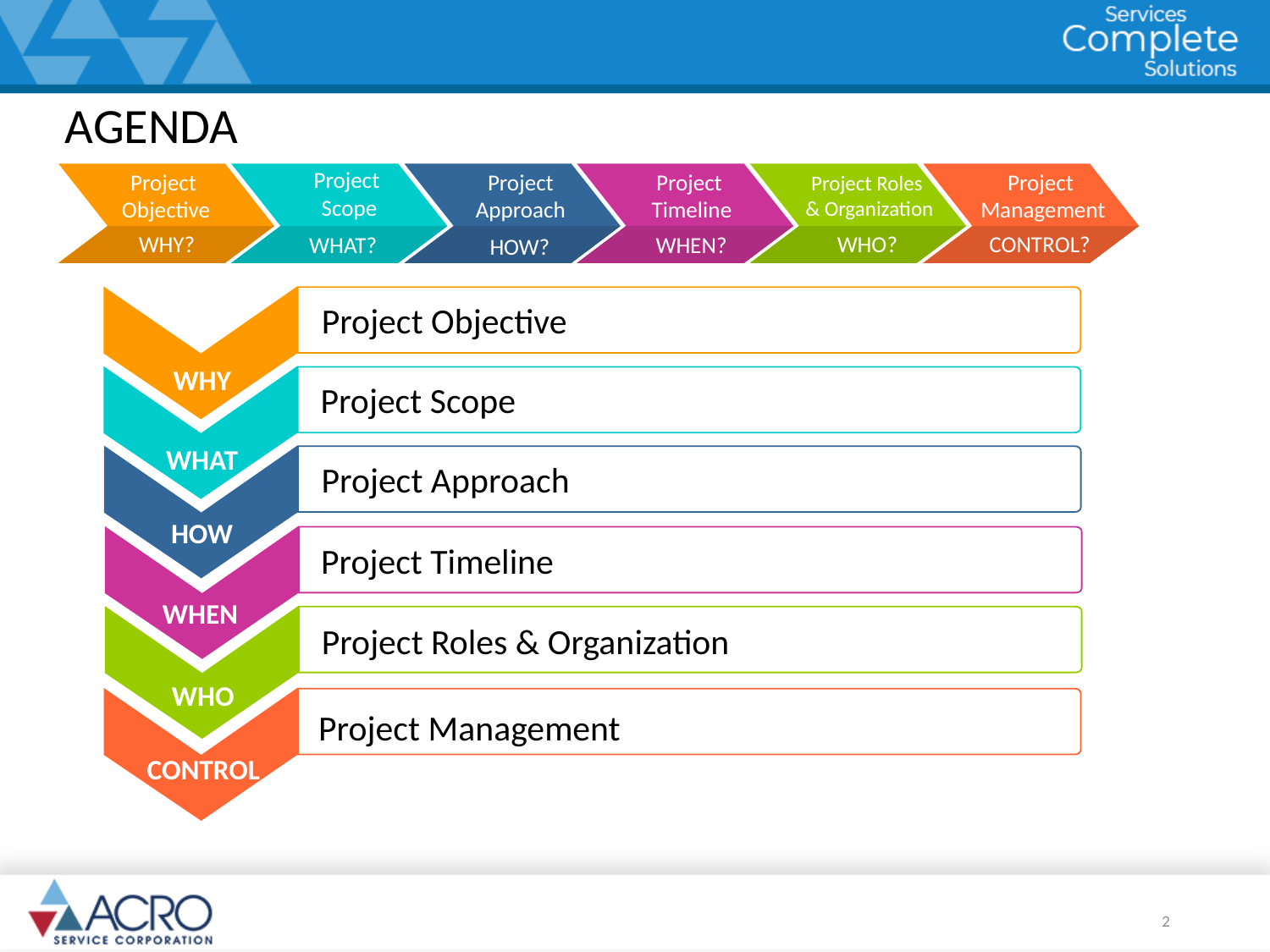

AGENDA
Project
 Scope
Project
Approach
Project
Timeline
Project
Objective
Project
 Management
Project Roles
& Organization
WHO?
CONTROL?
WHY?
WHEN?
WHAT?
HOW?

Project Objective
WHY

Project Scope
WHAT

Project Approach
HOW

Project Timeline
WHEN

Project Roles & Organization
WHO

Project Management
CONTROL
2